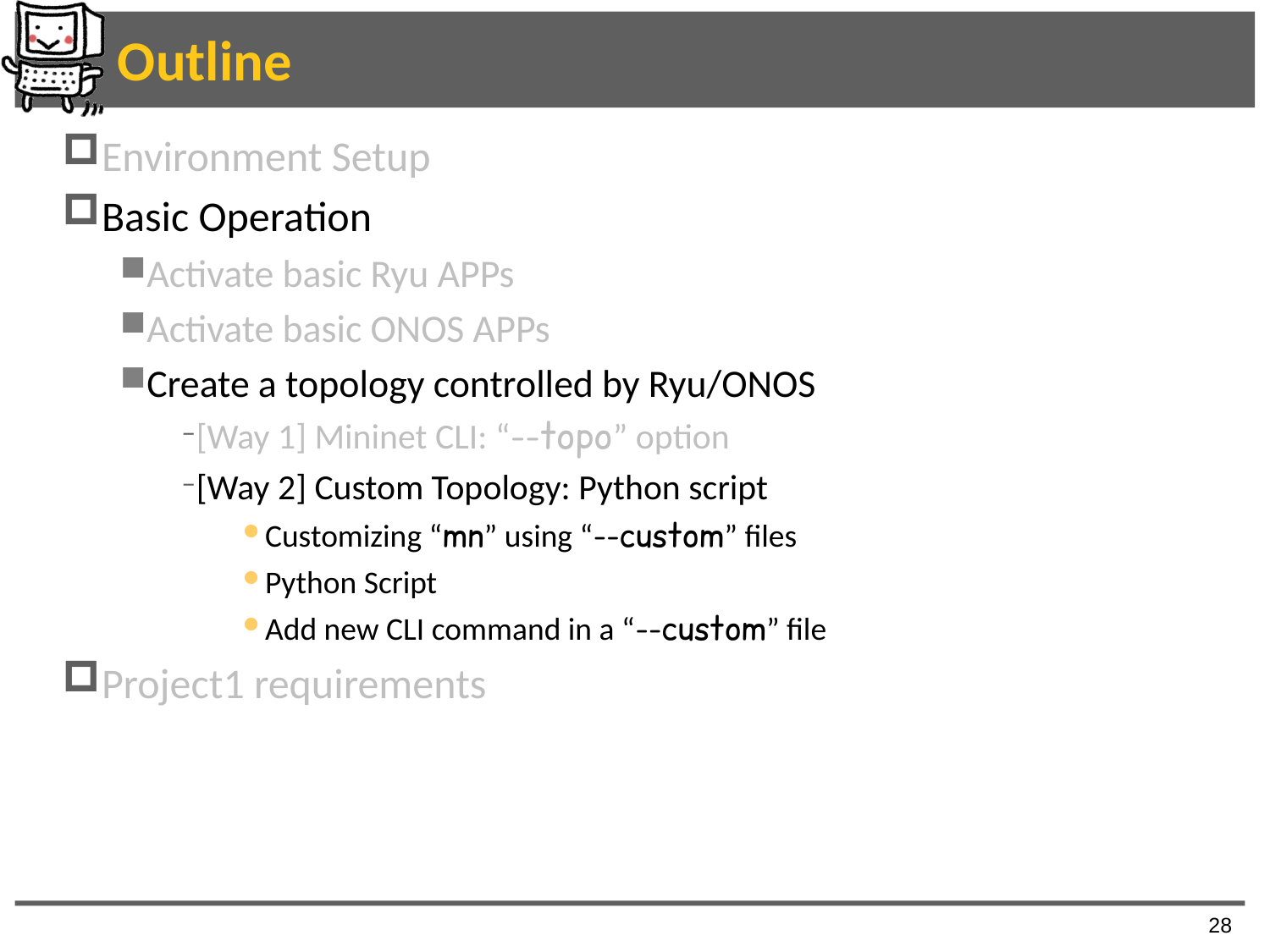

# Outline
Environment Setup
Basic Operation
Activate basic Ryu APPs
Activate basic ONOS APPs
Create a topology controlled by Ryu/ONOS
[Way 1] Mininet CLI: “--topo” option
[Way 2] Custom Topology: Python script
Customizing “mn” using “--custom” files
Python Script
Add new CLI command in a “--custom” file
Project1 requirements

28